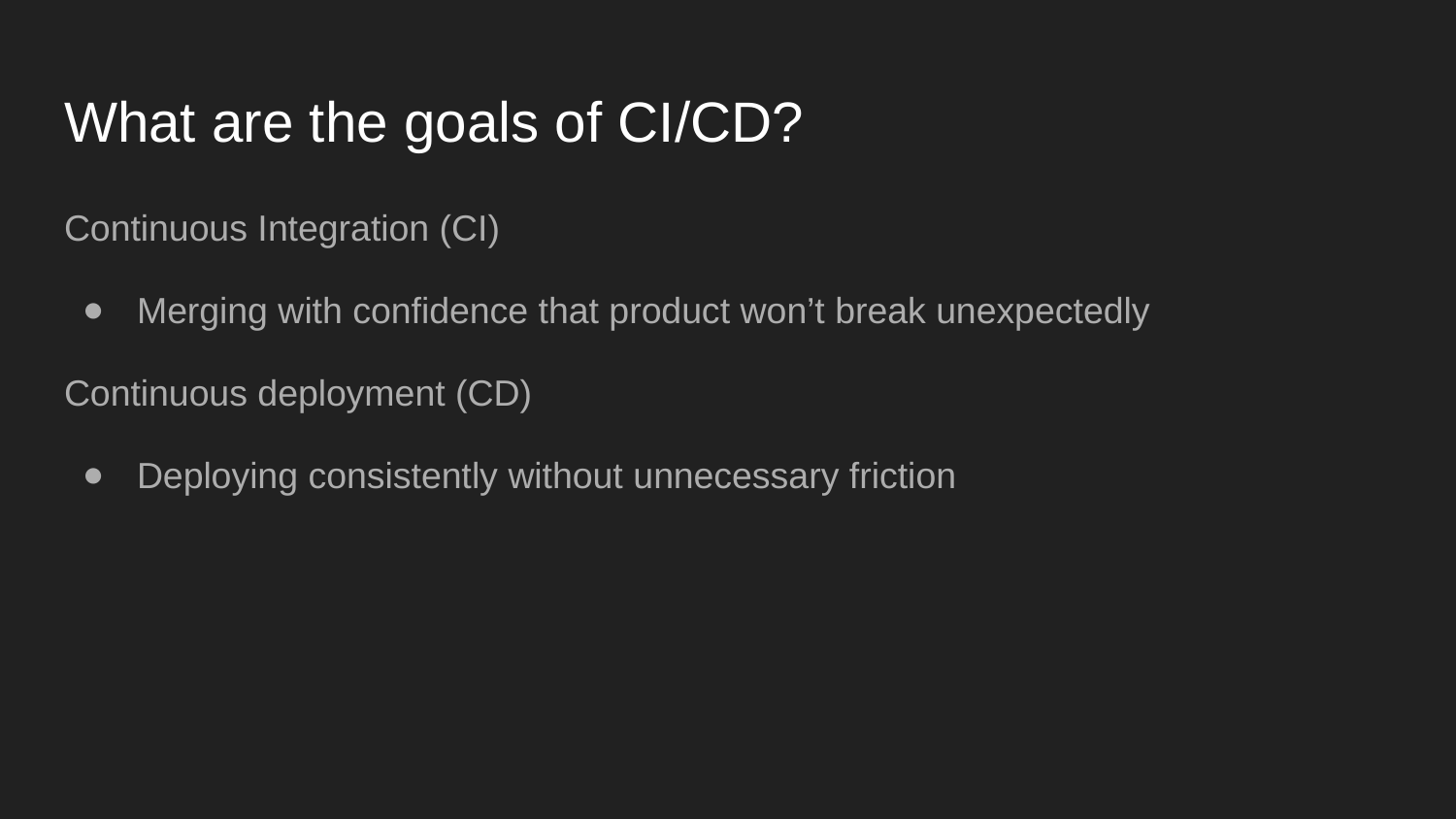

# What are the goals of CI/CD?
Continuous Integration (CI)
Merging with confidence that product won’t break unexpectedly
Continuous deployment (CD)
Deploying consistently without unnecessary friction